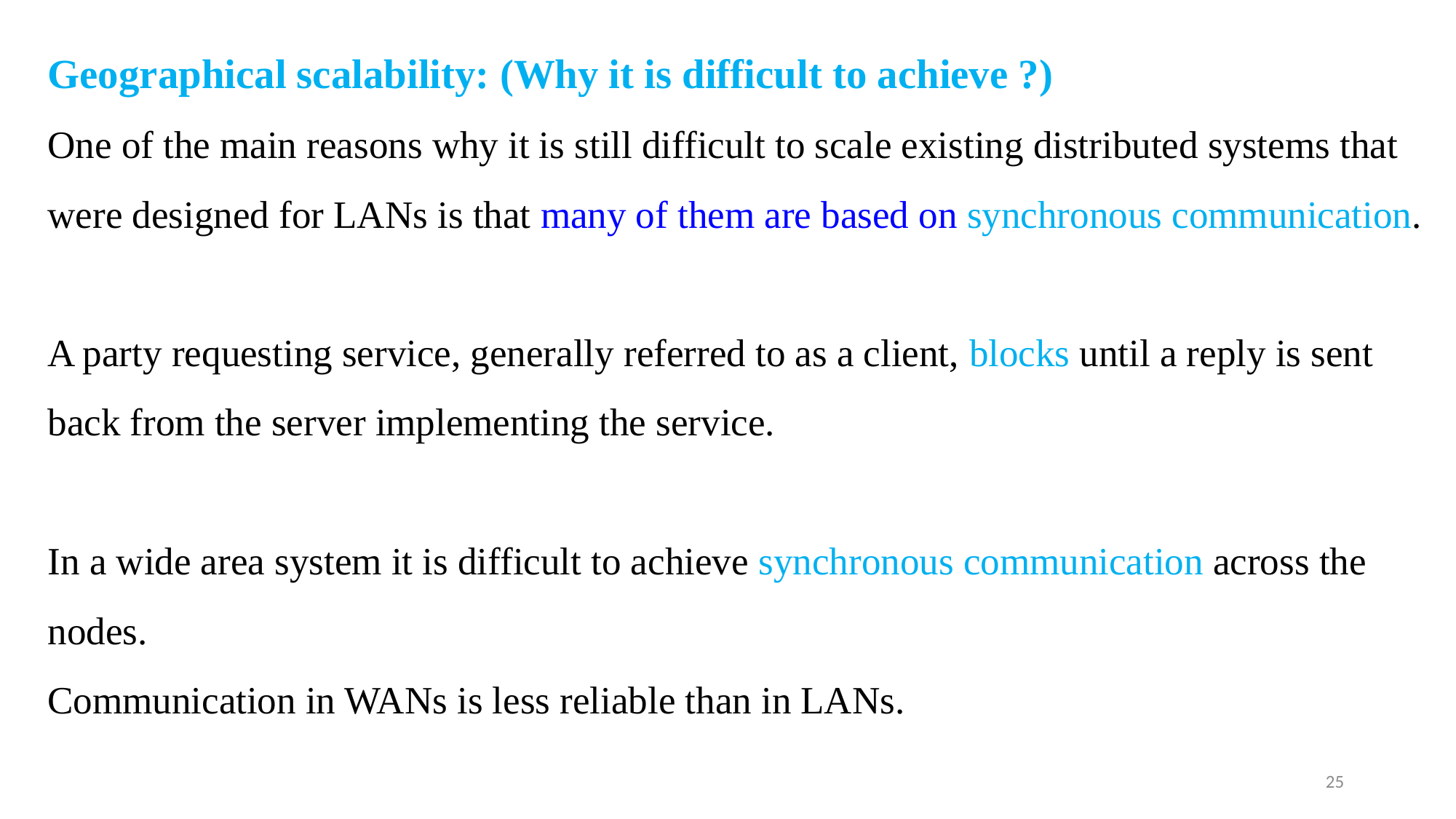

# Geographical scalability: (Why it is difficult to achieve ?) One of the main reasons why it is still difficult to scale existing distributed systems that were designed for LANs is that many of them are based on synchronous communication. A party requesting service, generally referred to as a client, blocks until a reply is sent back from the server implementing the service. In a wide area system it is difficult to achieve synchronous communication across the nodes. Communication in WANs is less reliable than in LANs.
25